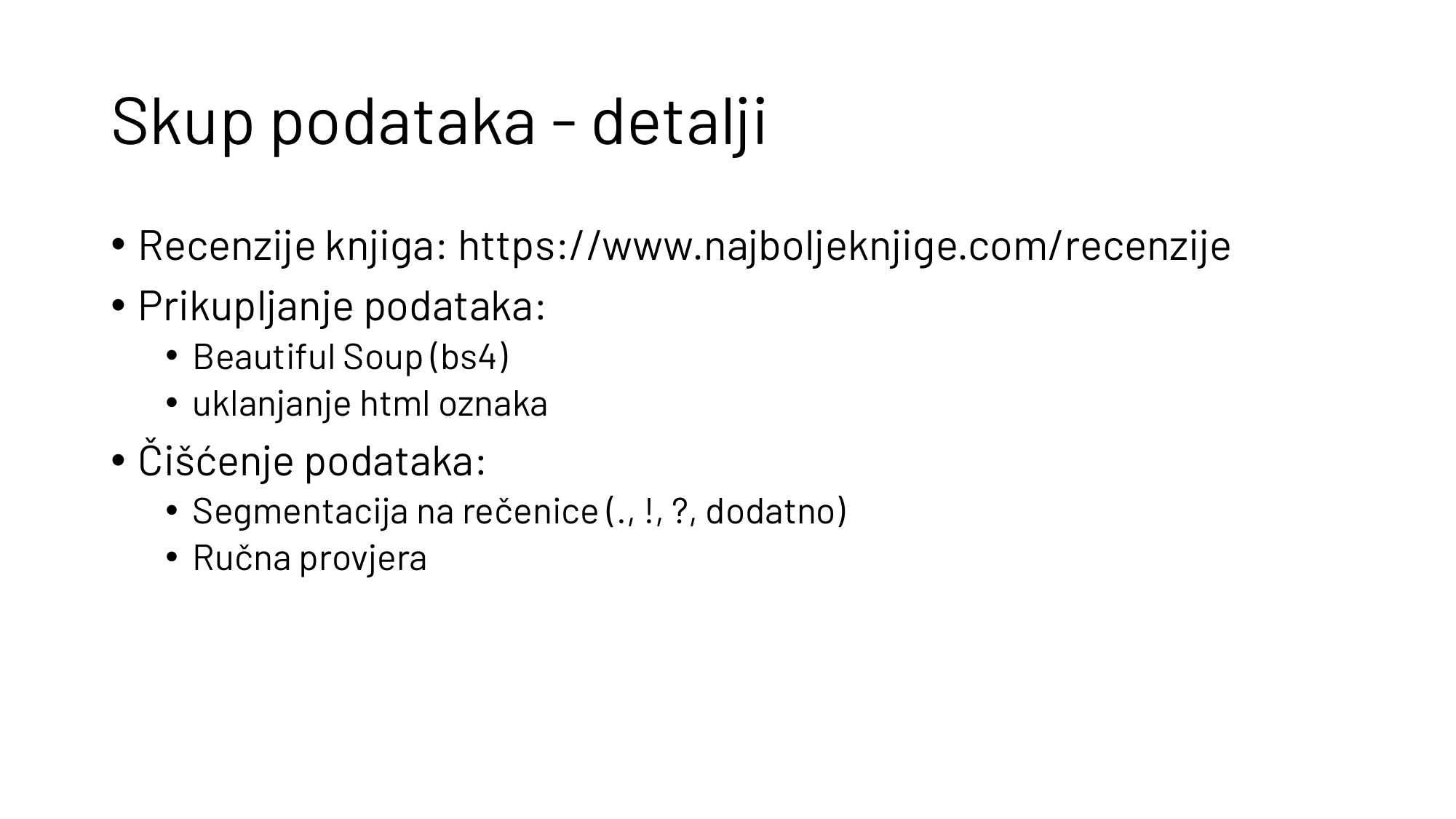

# Skup podataka - detalji
Recenzije knjiga: https://www.najboljeknjige.com/recenzije
Prikupljanje podataka:
Beautiful Soup (bs4)
uklanjanje html oznaka
Čišćenje podataka:
Segmentacija na rečenice (., !, ?, dodatno)
Ručna provjera